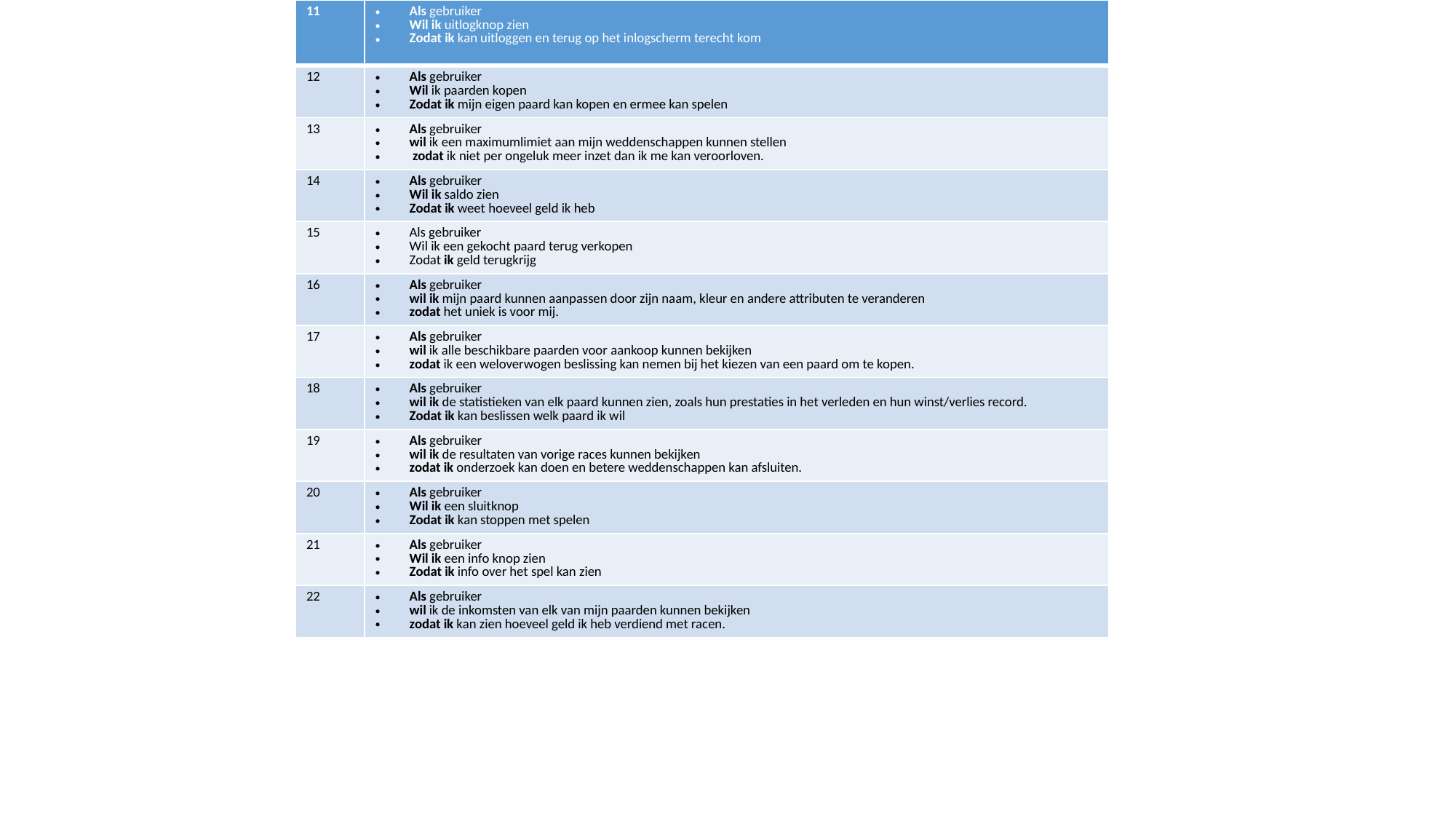

| 11 | Als gebruiker Wil ik uitlogknop zien Zodat ik kan uitloggen en terug op het inlogscherm terecht kom |
| --- | --- |
| 12 | Als gebruiker Wil ik paarden kopen Zodat ik mijn eigen paard kan kopen en ermee kan spelen |
| 13 | Als gebruiker wil ik een maximumlimiet aan mijn weddenschappen kunnen stellen zodat ik niet per ongeluk meer inzet dan ik me kan veroorloven. |
| 14 | Als gebruiker Wil ik saldo zien Zodat ik weet hoeveel geld ik heb |
| 15 | Als gebruiker Wil ik een gekocht paard terug verkopen Zodat ik geld terugkrijg |
| 16 | Als gebruiker wil ik mijn paard kunnen aanpassen door zijn naam, kleur en andere attributen te veranderen zodat het uniek is voor mij. |
| 17 | Als gebruiker wil ik alle beschikbare paarden voor aankoop kunnen bekijken zodat ik een weloverwogen beslissing kan nemen bij het kiezen van een paard om te kopen. |
| 18 | Als gebruiker wil ik de statistieken van elk paard kunnen zien, zoals hun prestaties in het verleden en hun winst/verlies record. Zodat ik kan beslissen welk paard ik wil |
| 19 | Als gebruiker wil ik de resultaten van vorige races kunnen bekijken zodat ik onderzoek kan doen en betere weddenschappen kan afsluiten. |
| 20 | Als gebruiker Wil ik een sluitknop Zodat ik kan stoppen met spelen |
| 21 | Als gebruiker Wil ik een info knop zien Zodat ik info over het spel kan zien |
| 22 | Als gebruiker wil ik de inkomsten van elk van mijn paarden kunnen bekijken zodat ik kan zien hoeveel geld ik heb verdiend met racen. |